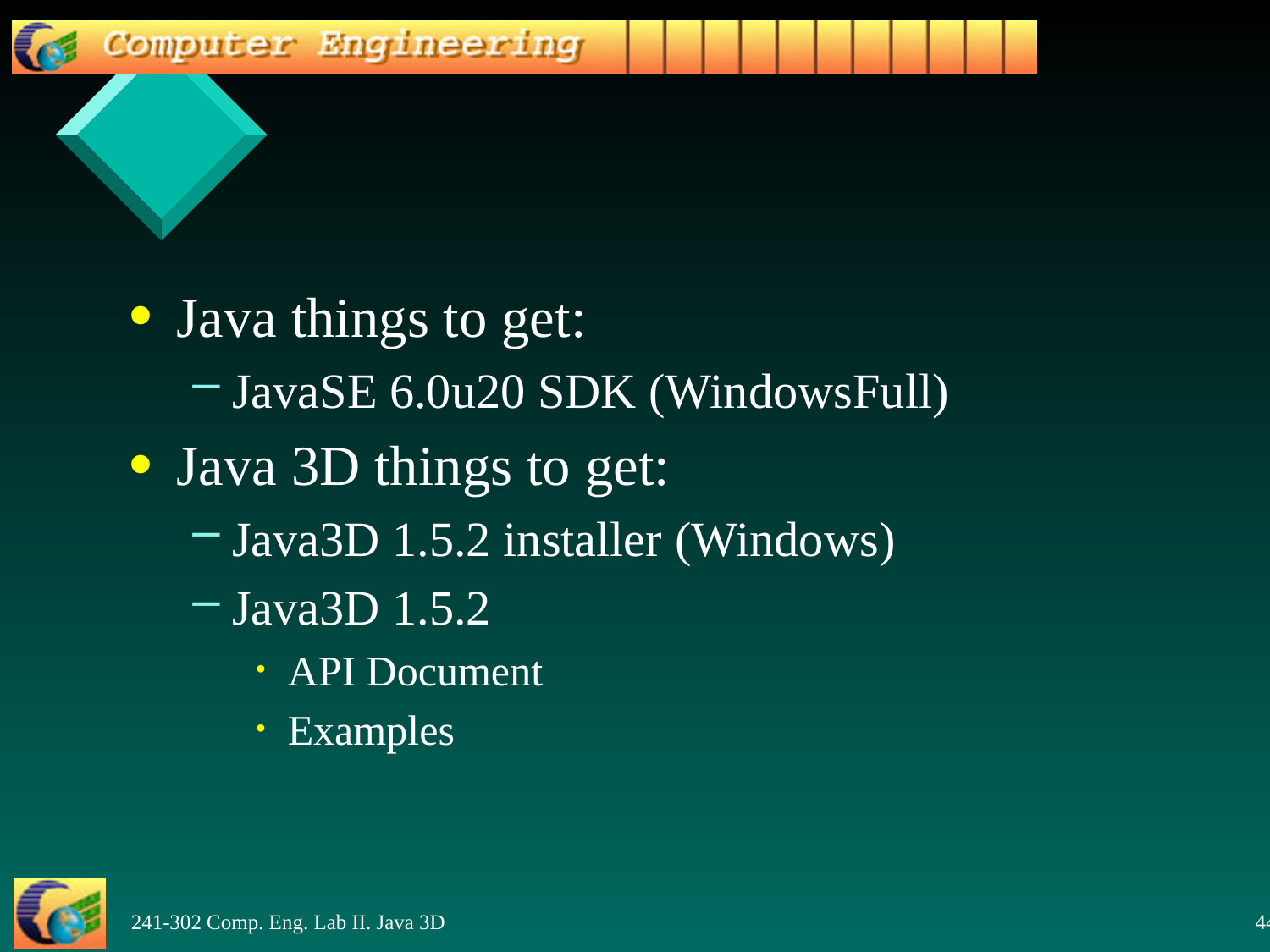

Java things to get:
JavaSE 6.0u20 SDK (WindowsFull)
Java 3D things to get:
Java3D 1.5.2 installer (Windows)
Java3D 1.5.2
API Document
Examples